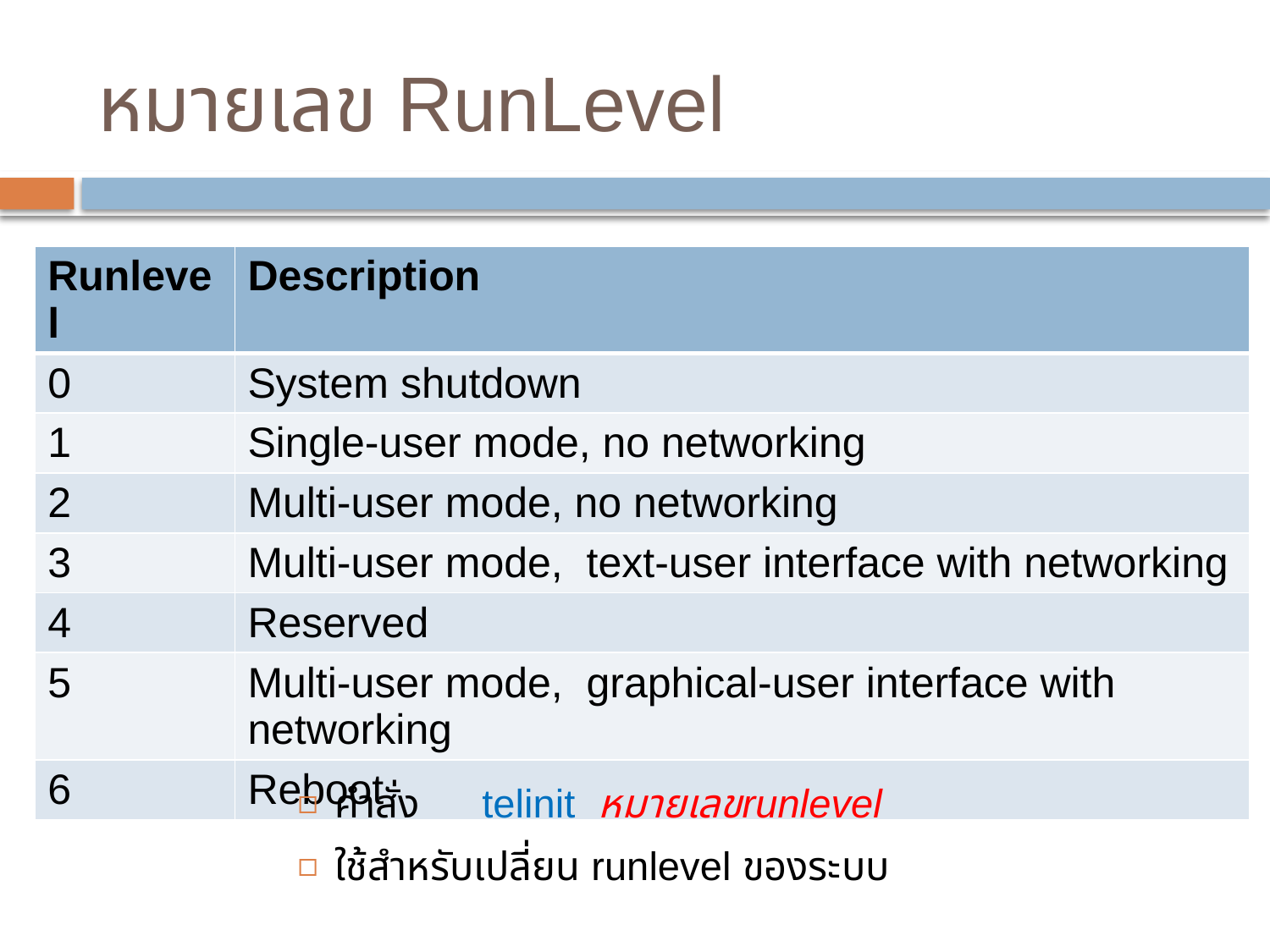

# หมายเลข RunLevel
| Runlevel | Description |
| --- | --- |
| 0 | System shutdown |
| 1 | Single-user mode, no networking |
| 2 | Multi-user mode, no networking |
| 3 | Multi-user mode, text-user interface with networking |
| 4 | Reserved |
| 5 | Multi-user mode, graphical-user interface with networking |
| 6 | Reboot |
คำสั่ง      telinit  หมายเลขrunlevel
ใช้สำหรับเปลี่ยน runlevel ของระบบ